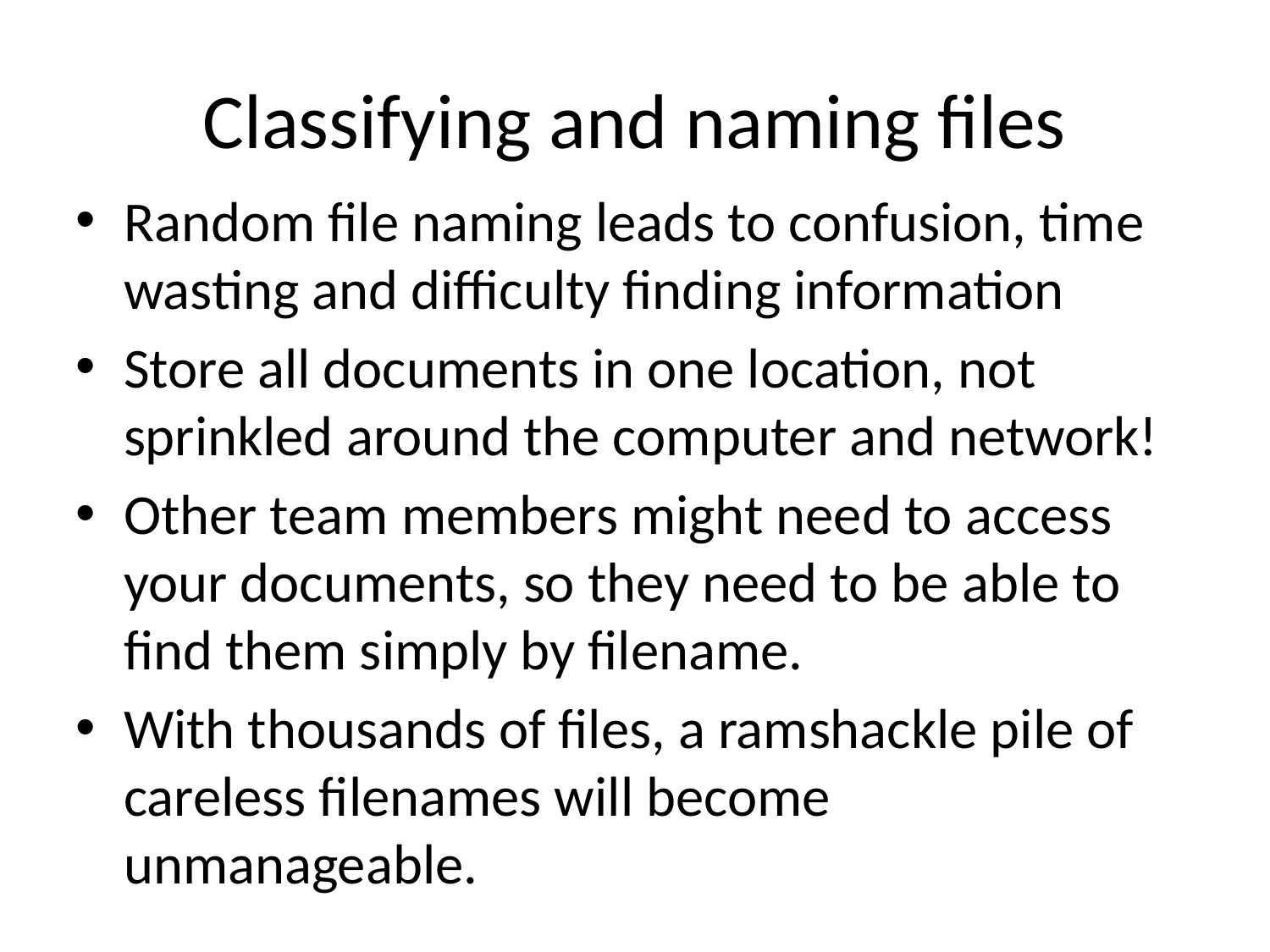

# Classifying and naming files
Random file naming leads to confusion, time wasting and difficulty finding information
Store all documents in one location, not sprinkled around the computer and network!
Other team members might need to access your documents, so they need to be able to find them simply by filename.
With thousands of files, a ramshackle pile of careless filenames will become unmanageable.